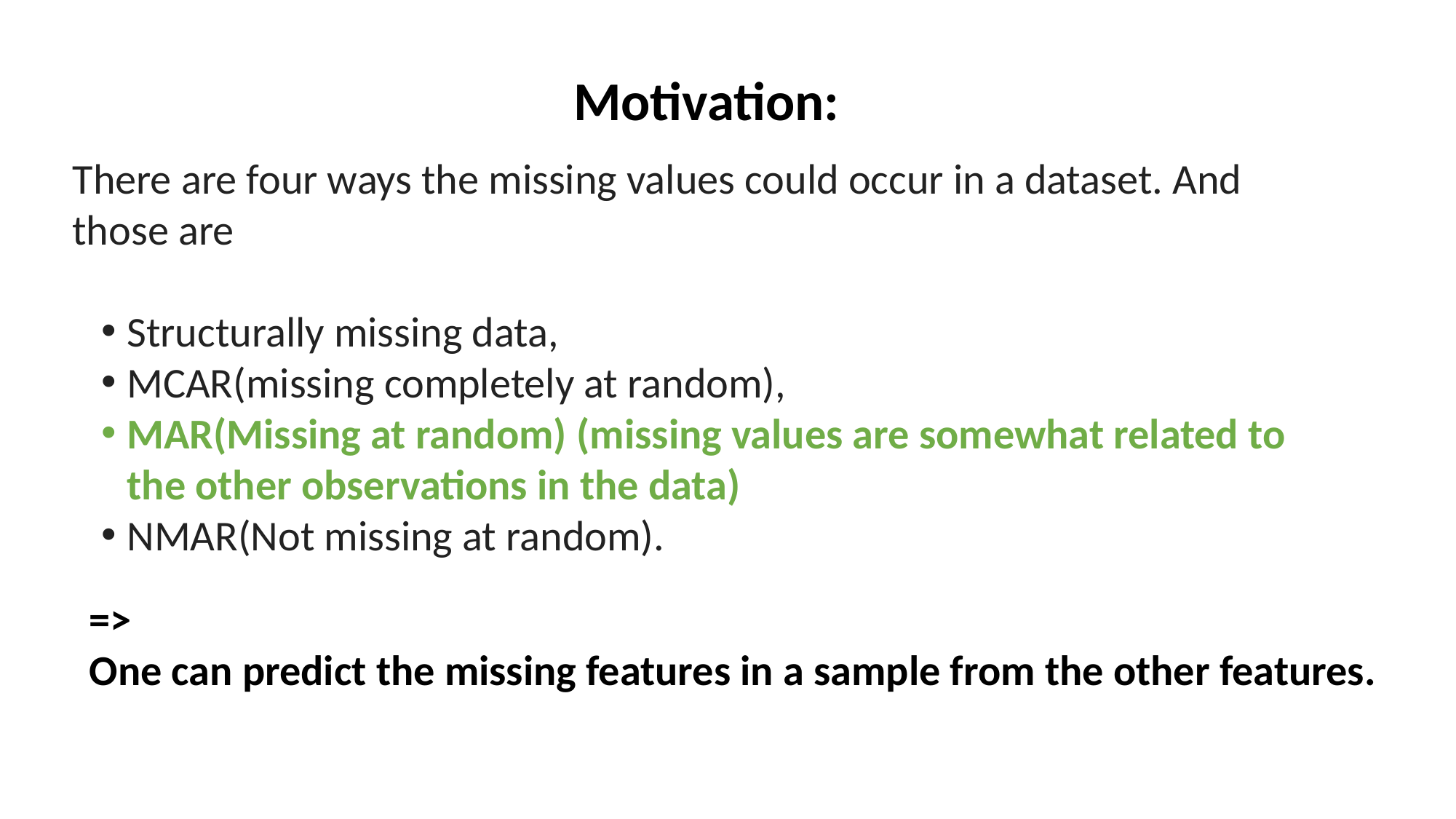

Motivation:
There are four ways the missing values could occur in a dataset. And those are

Structurally missing data,
MCAR(missing completely at random),
MAR(Missing at random) (missing values are somewhat related to the other observations in the data)
NMAR(Not missing at random).
=>
One can predict the missing features in a sample from the other features.